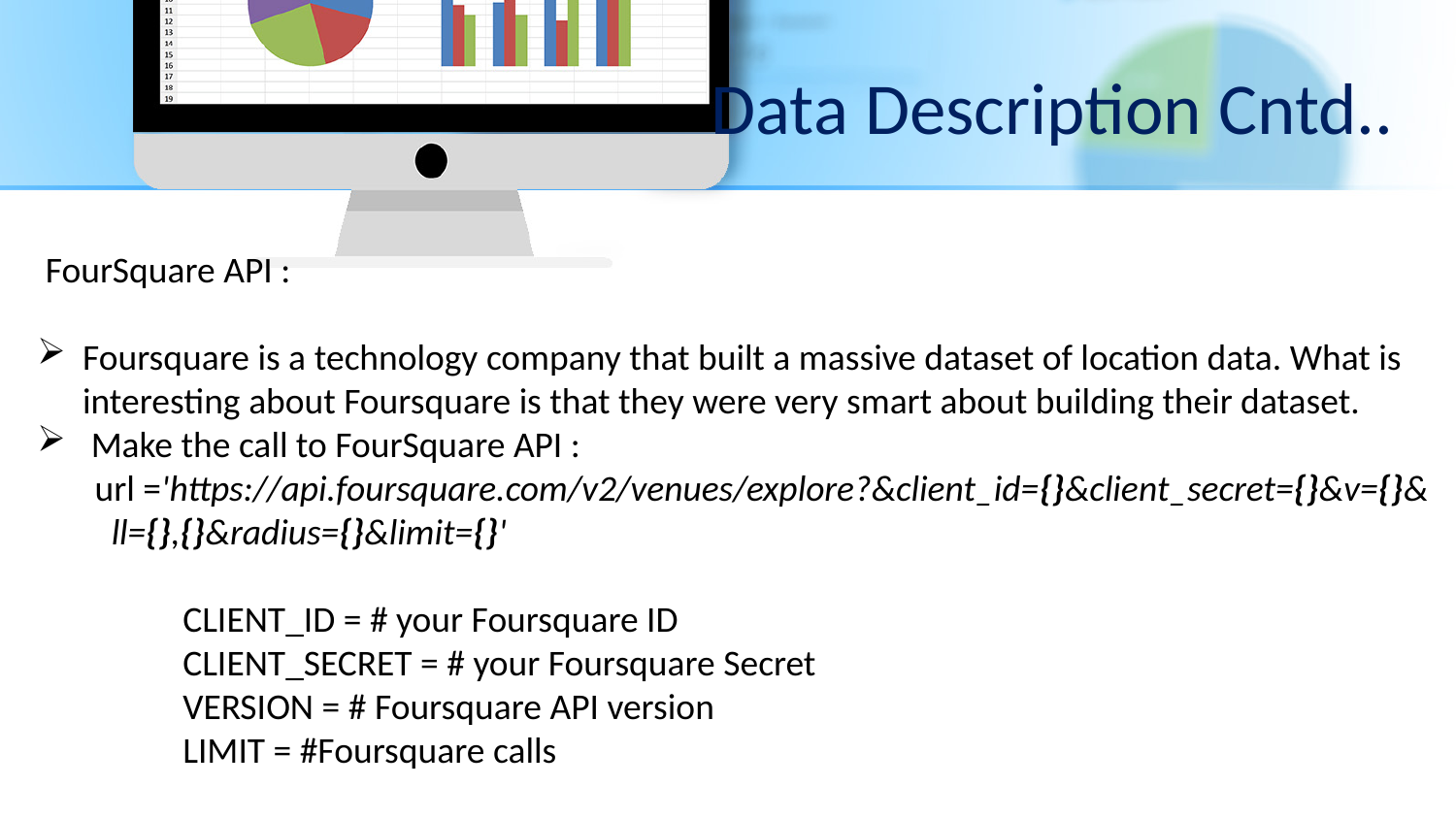

# Data Description Cntd..
 FourSquare API :

Foursquare is a technology company that built a massive dataset of location data. What is interesting about Foursquare is that they were very smart about building their dataset.
 Make the call to FourSquare API :
       url ='https://api.foursquare.com/v2/venues/explore?&client_id={}&client_secret={}&v={}&
         ll={},{}&radius={}&limit={}'

CLIENT_ID = # your Foursquare ID
CLIENT_SECRET = # your Foursquare Secret
VERSION = # Foursquare API version
LIMIT = #Foursquare calls